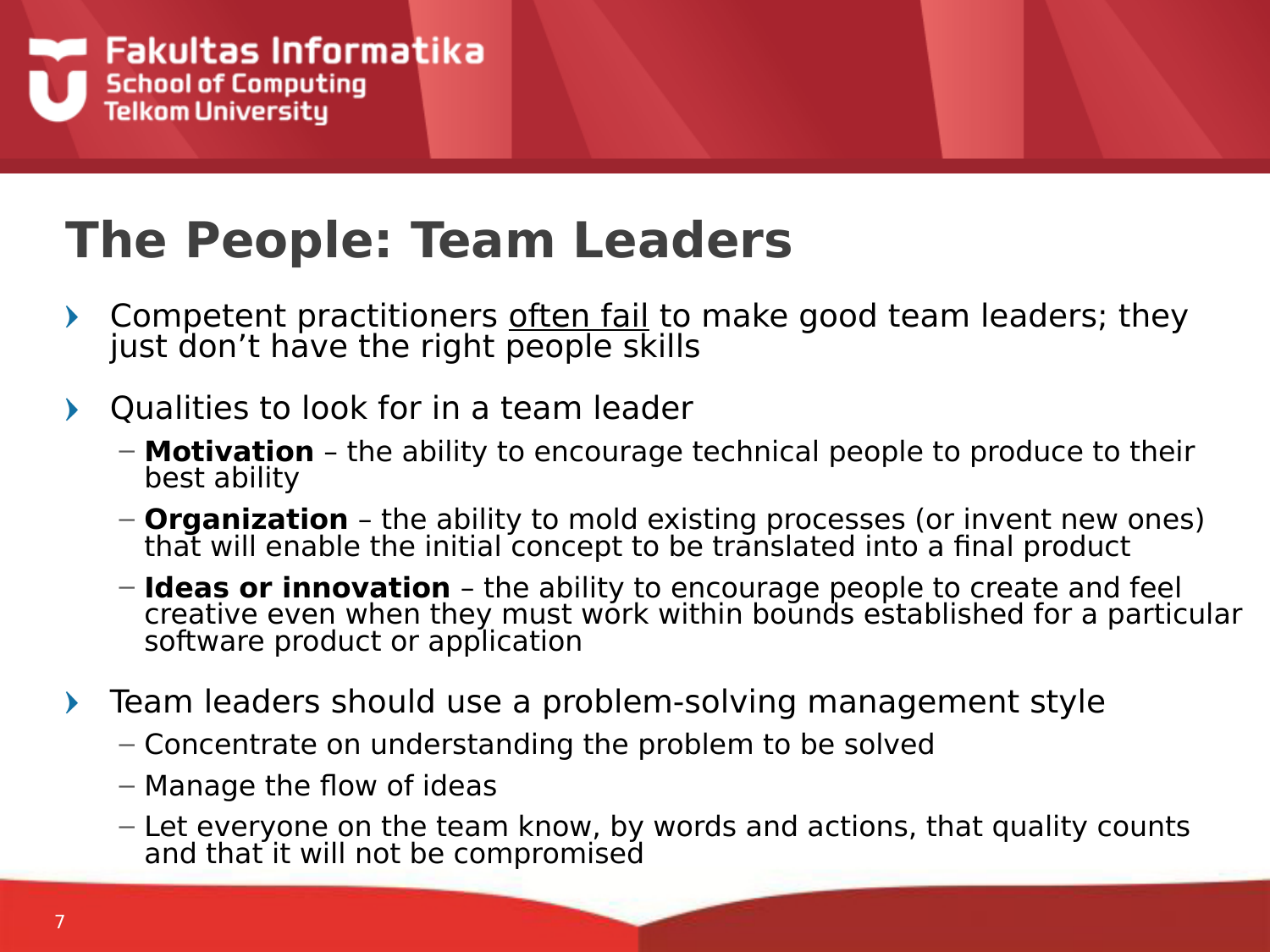

# The People: Team Leaders
Competent practitioners often fail to make good team leaders; they just don’t have the right people skills
Qualities to look for in a team leader
Motivation – the ability to encourage technical people to produce to their best ability
Organization – the ability to mold existing processes (or invent new ones) that will enable the initial concept to be translated into a final product
Ideas or innovation – the ability to encourage people to create and feel creative even when they must work within bounds established for a particular software product or application
Team leaders should use a problem-solving management style
Concentrate on understanding the problem to be solved
Manage the flow of ideas
Let everyone on the team know, by words and actions, that quality counts and that it will not be compromised
7